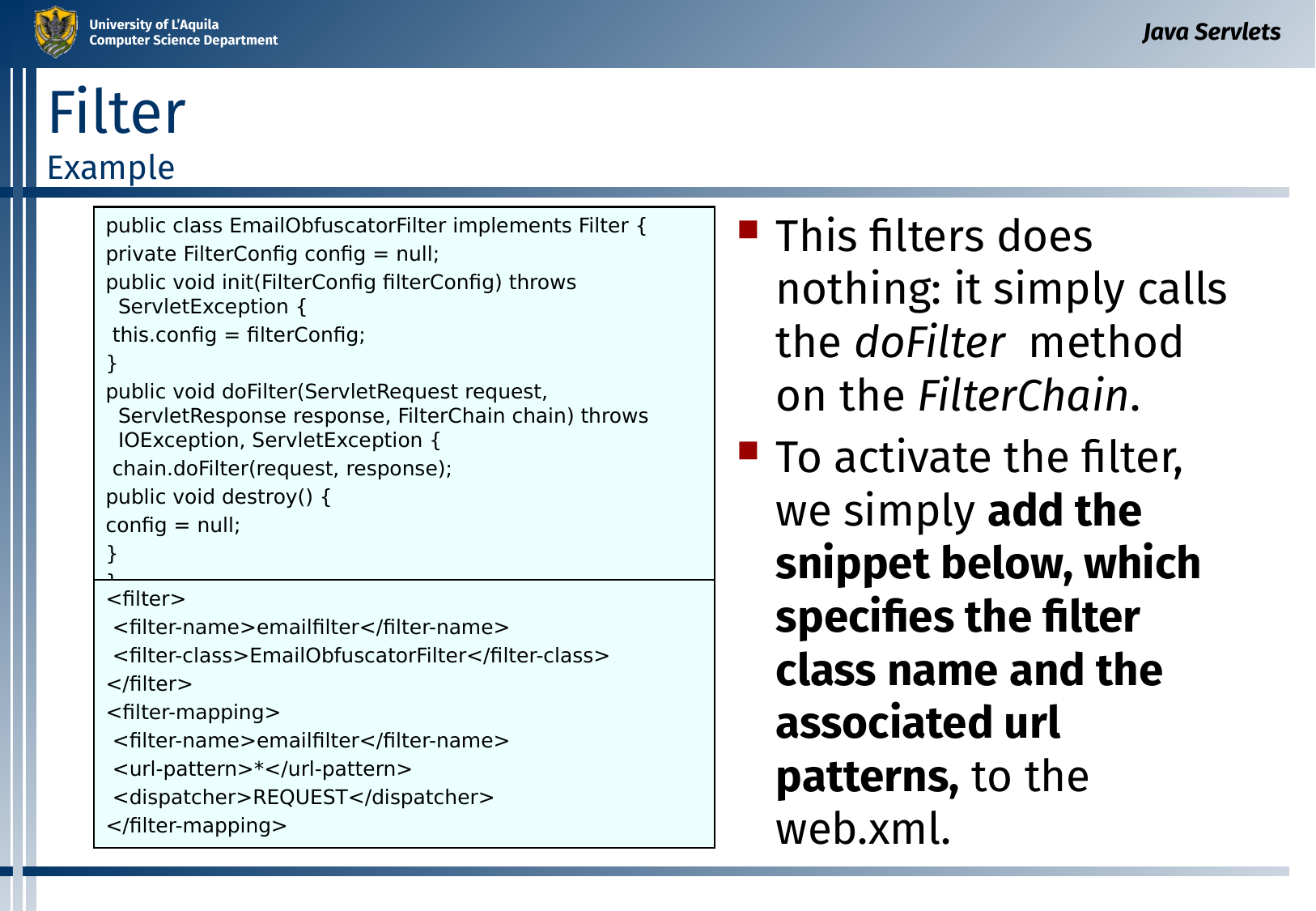

Java Servlets
# Filter Example
public class EmailObfuscatorFilter implements Filter {
private FilterConfig config = null;
public void init(FilterConfig filterConfig) throws ServletException {
 this.config = filterConfig;
}
public void doFilter(ServletRequest request, ServletResponse response, FilterChain chain) throws IOException, ServletException {
 chain.doFilter(request, response);
public void destroy() {
config = null;
}
}
This filters does nothing: it simply calls the doFilter  method on the FilterChain.
To activate the filter, we simply add the snippet below, which specifies the filter class name and the associated url patterns, to the web.xml.
<filter>
 <filter-name>emailfilter</filter-name>
 <filter-class>EmailObfuscatorFilter</filter-class>
</filter>
<filter-mapping>
 <filter-name>emailfilter</filter-name>
 <url-pattern>*</url-pattern>
 <dispatcher>REQUEST</dispatcher>
</filter-mapping>